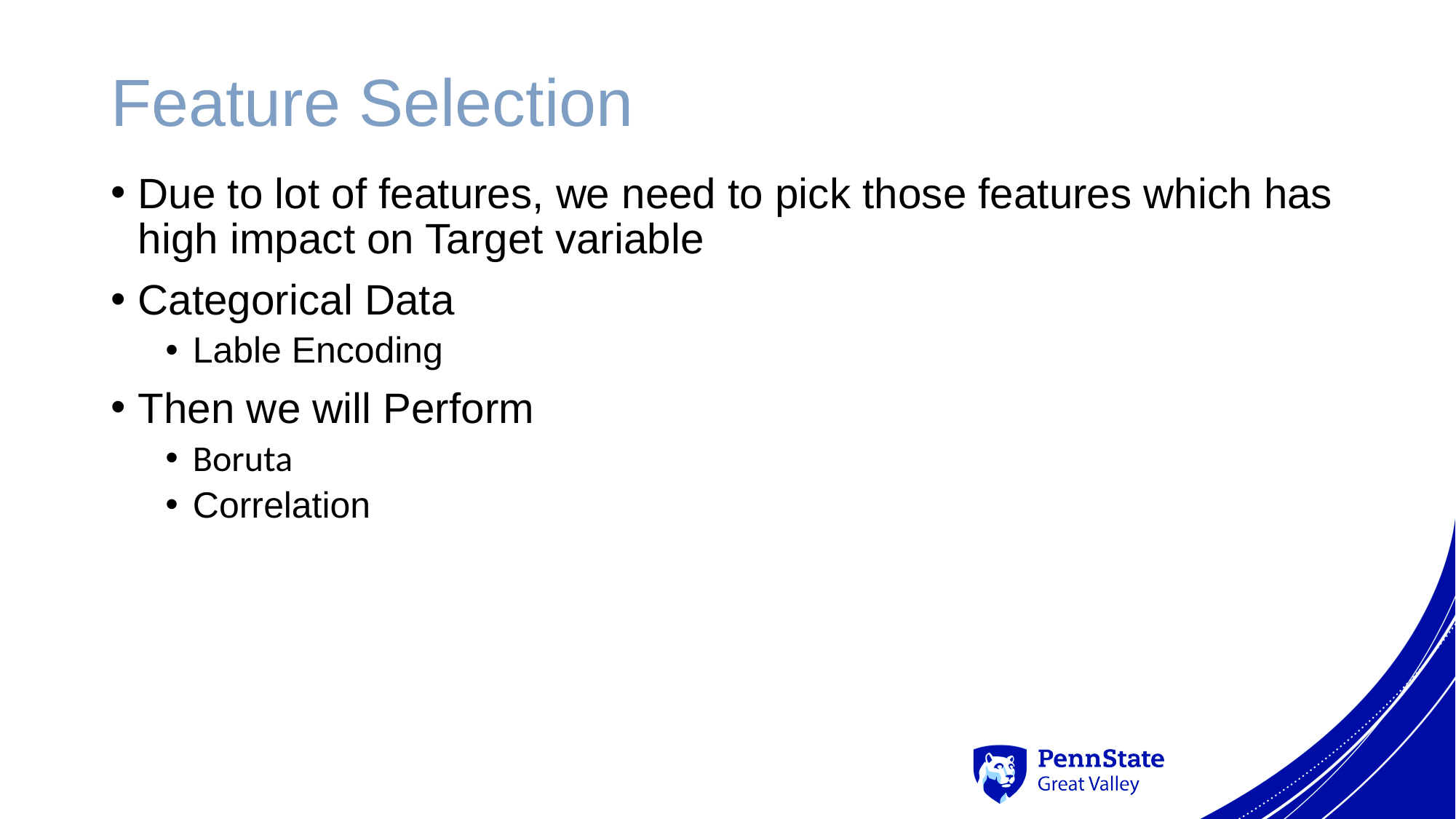

# Feature Selection
Due to lot of features, we need to pick those features which has high impact on Target variable
Categorical Data
Lable Encoding
Then we will Perform
Boruta
Correlation